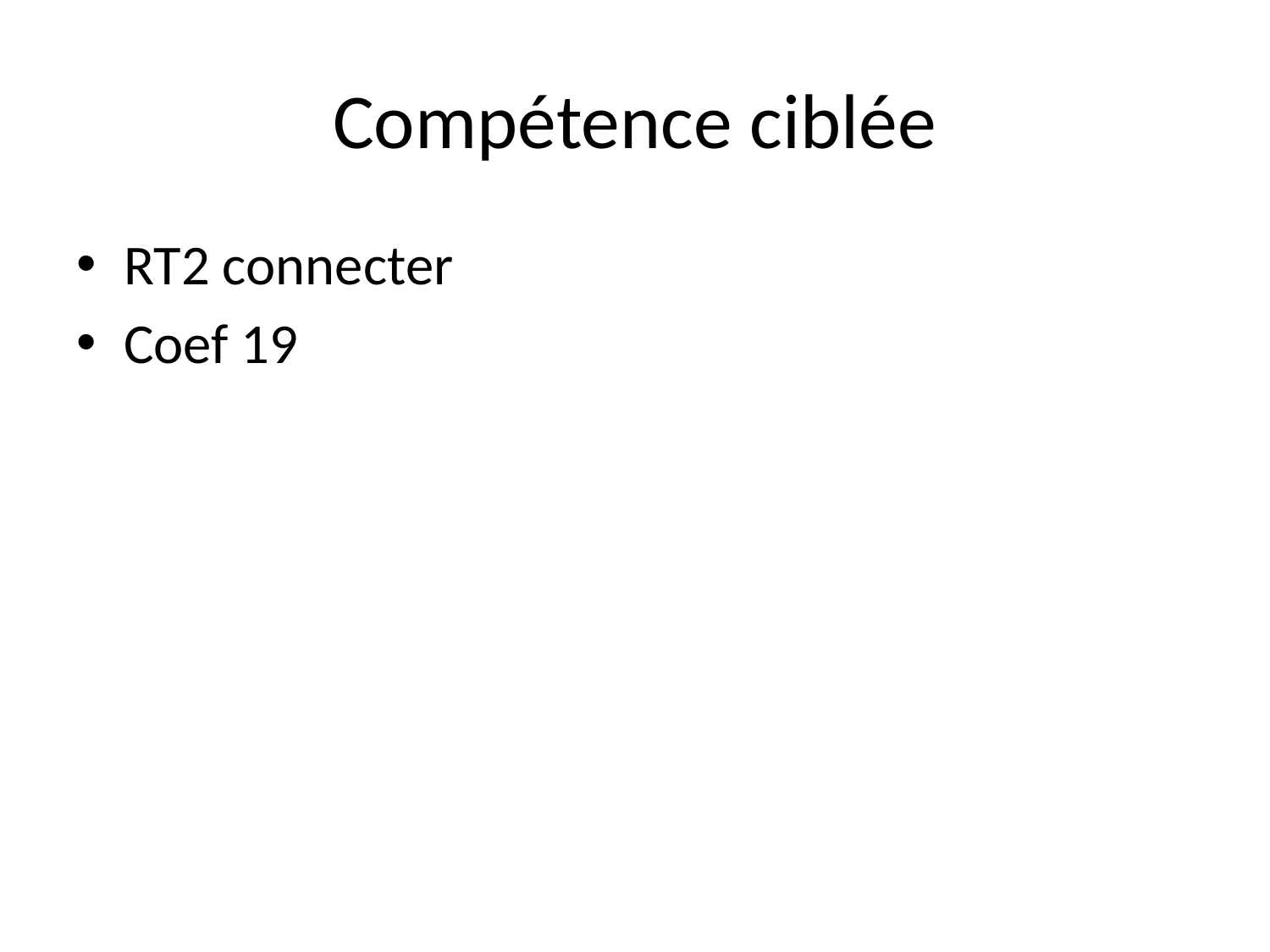

# Compétence ciblée
RT2 connecter
Coef 19